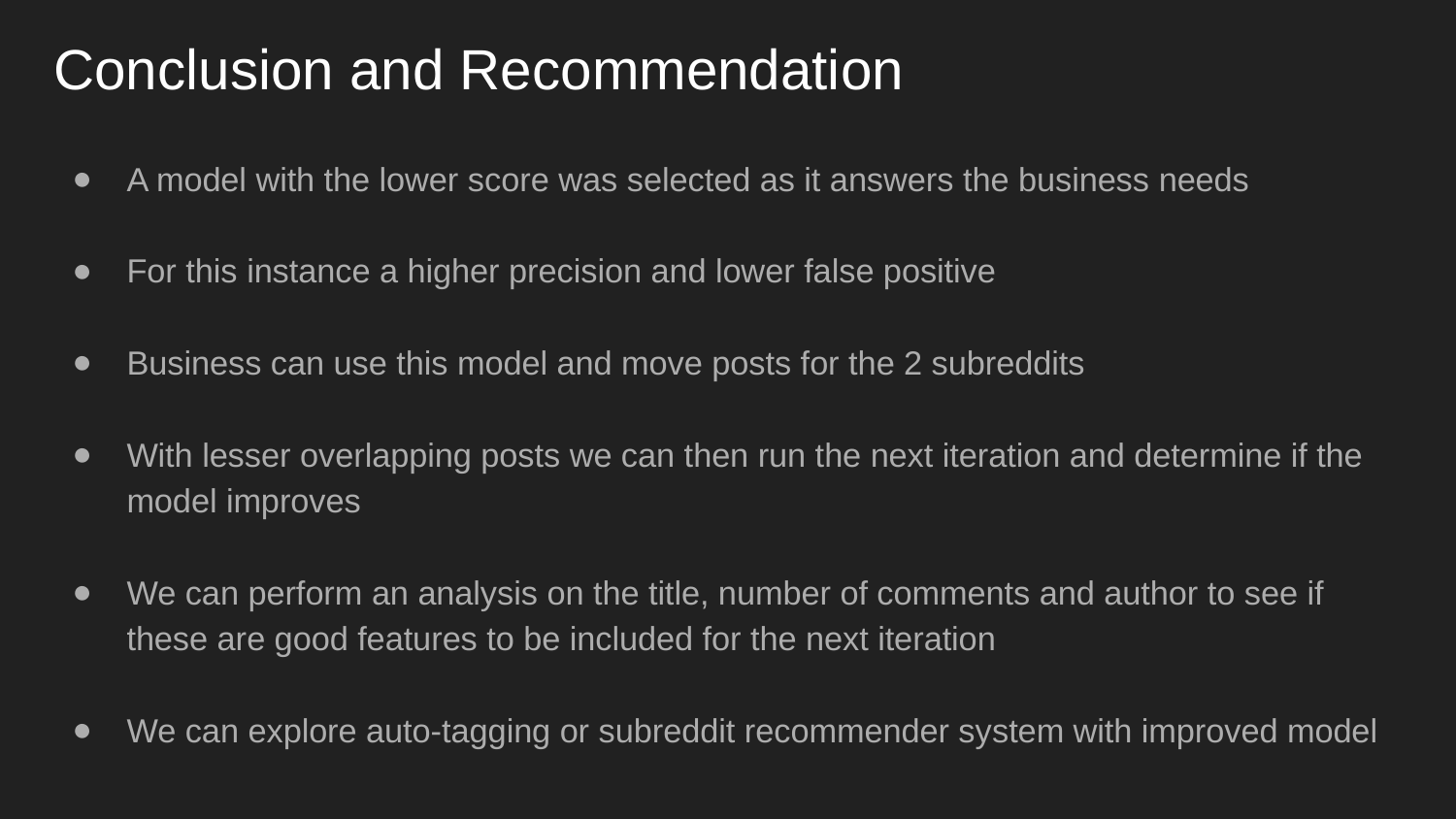

# Conclusion and Recommendation
A model with the lower score was selected as it answers the business needs

For this instance a higher precision and lower false positive

Business can use this model and move posts for the 2 subreddits

With lesser overlapping posts we can then run the next iteration and determine if the model improves

We can perform an analysis on the title, number of comments and author to see if these are good features to be included for the next iteration

We can explore auto-tagging or subreddit recommender system with improved model